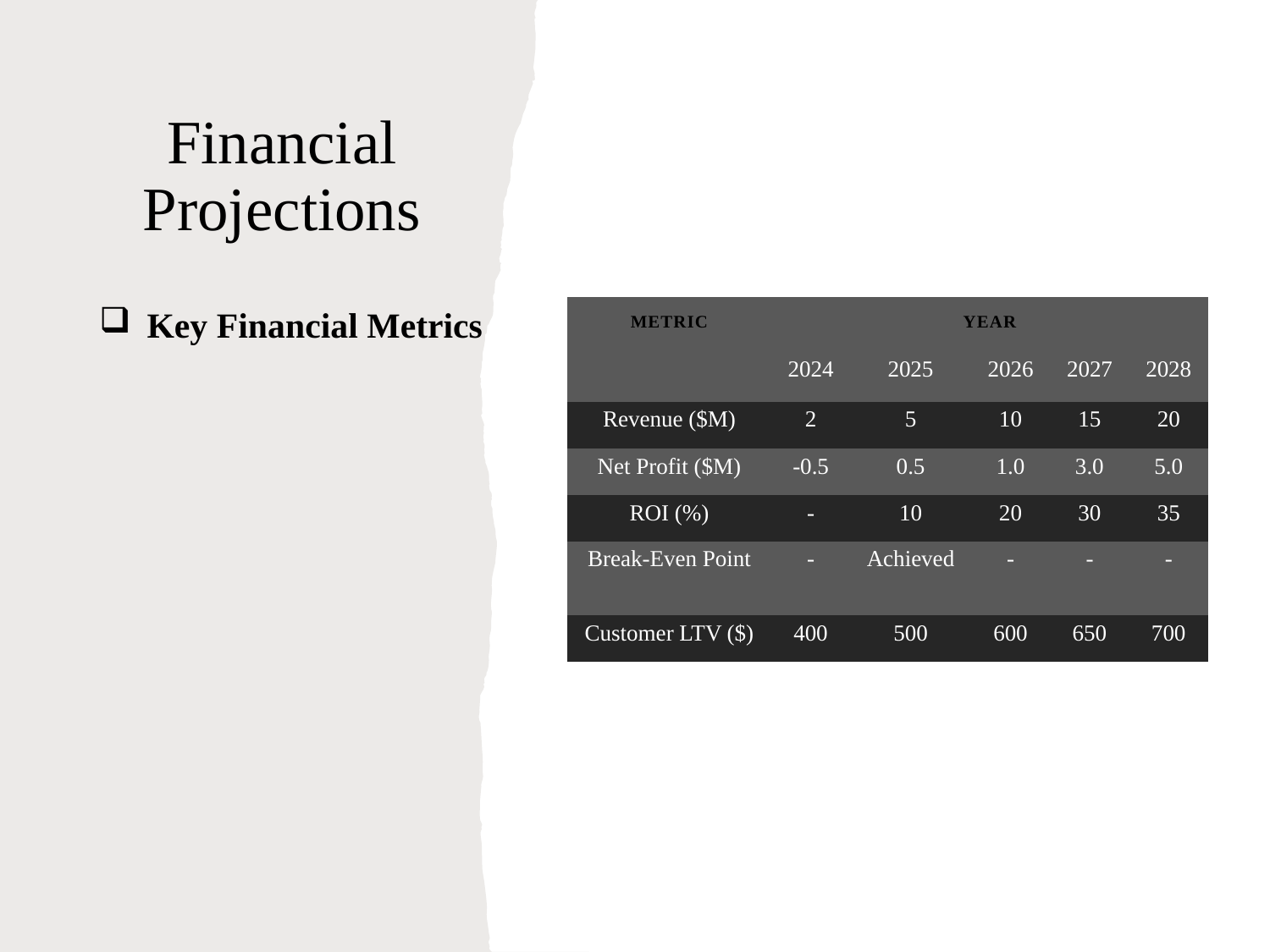

# Financial Projections
Key Financial Metrics
| Metric | Year |  |  |  |  |
| --- | --- | --- | --- | --- | --- |
|  | 2024 | 2025 | 2026 | 2027 | 2028 |
| Revenue ($M) | 2 | 5 | 10 | 15 | 20 |
| Net Profit ($M) | -0.5 | 0.5 | 1.0 | 3.0 | 5.0 |
| ROI (%) | - | 10 | 20 | 30 | 35 |
| Break-Even Point | - | Achieved | - | - | - |
| Customer LTV ($) | 400 | 500 | 600 | 650 | 700 |